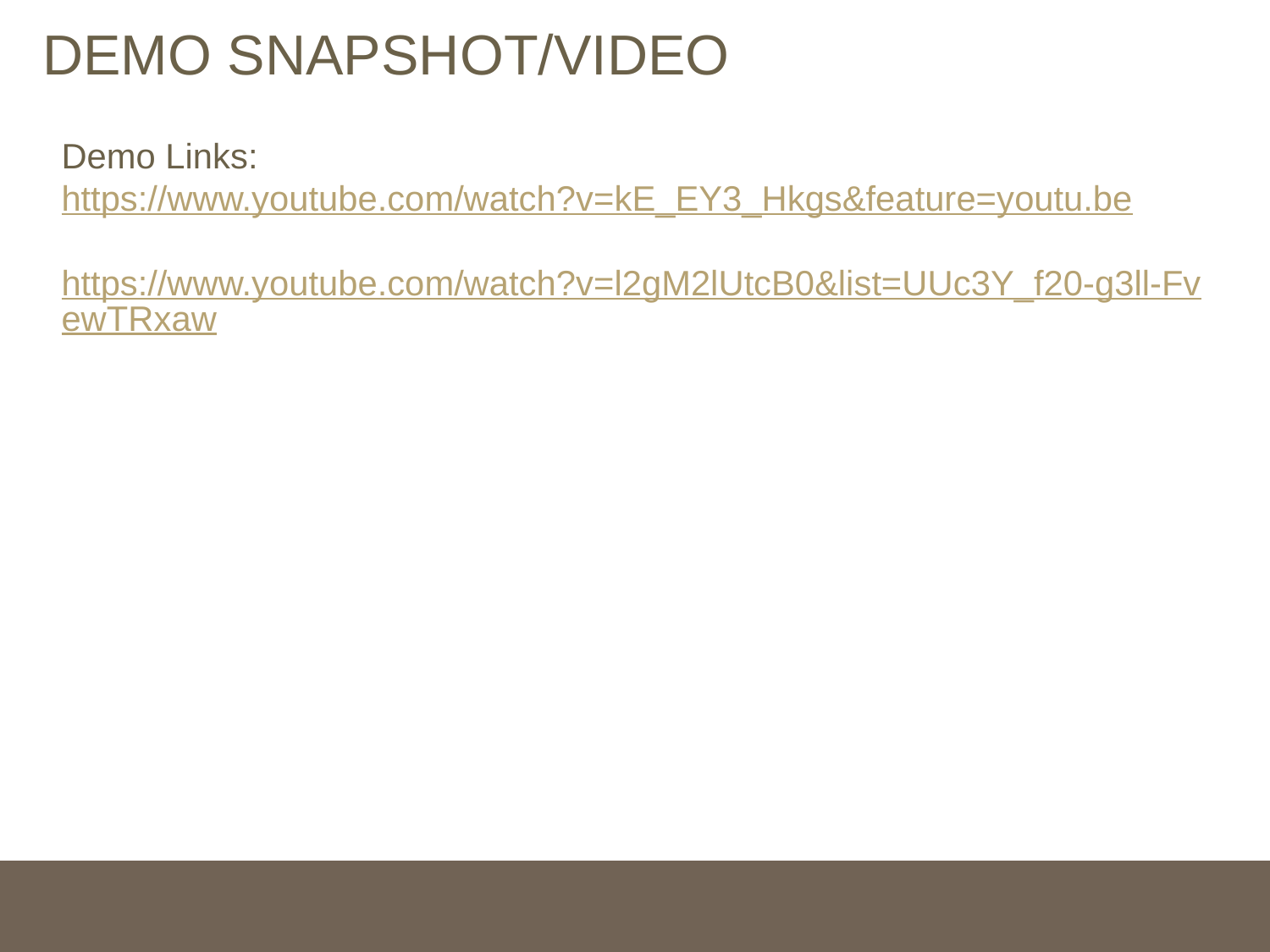

# DEMO SNAPSHOT/VIDEO
Demo Links:
https://www.youtube.com/watch?v=kE_EY3_Hkgs&feature=youtu.be

https://www.youtube.com/watch?v=l2gM2lUtcB0&list=UUc3Y_f20-g3ll-FvewTRxaw